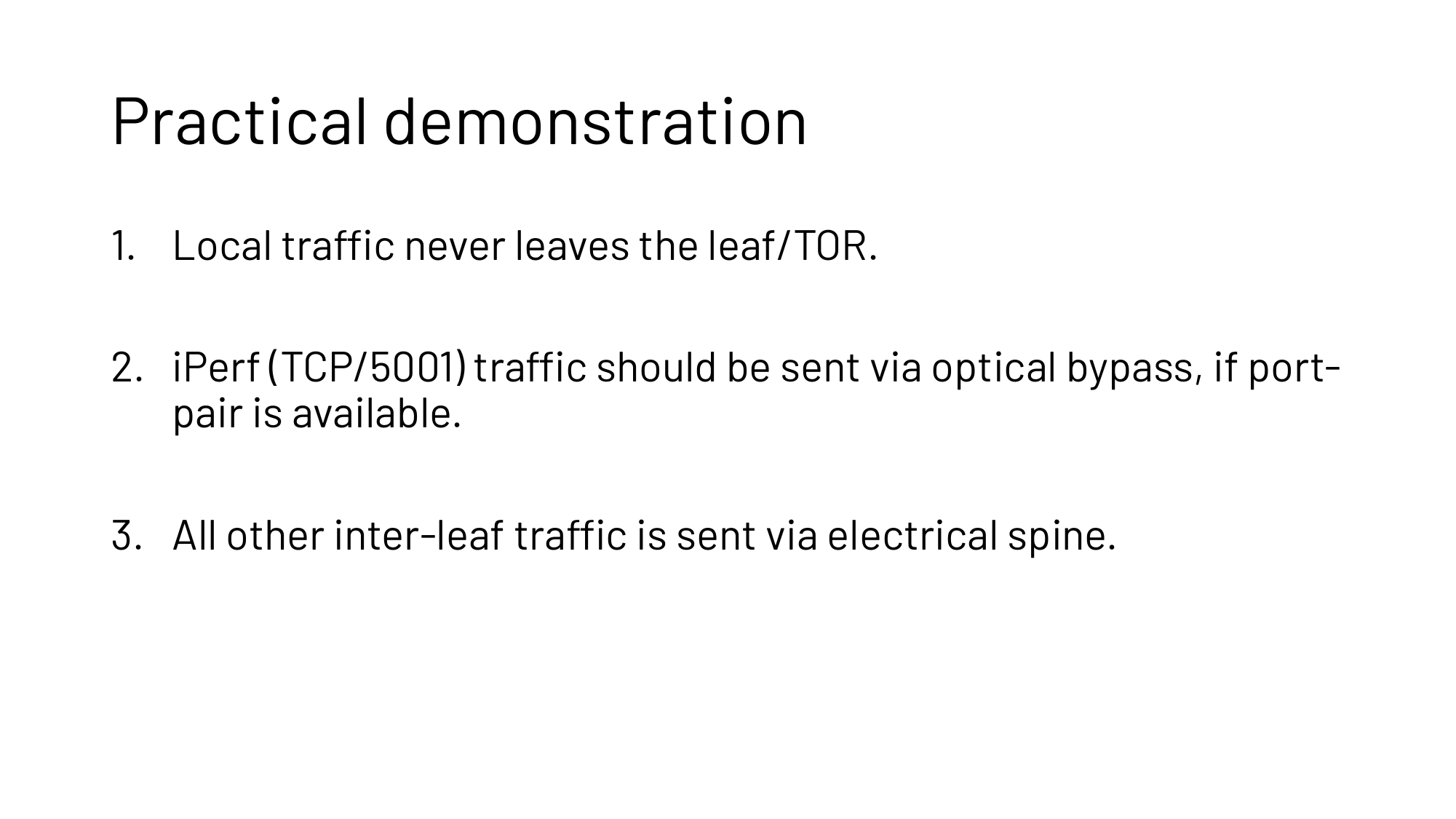

# Practical demonstration
Local traffic never leaves the leaf/TOR.

iPerf (TCP/5001) traffic should be sent via optical bypass, if port-pair is available.

All other inter-leaf traffic is sent via electrical spine.